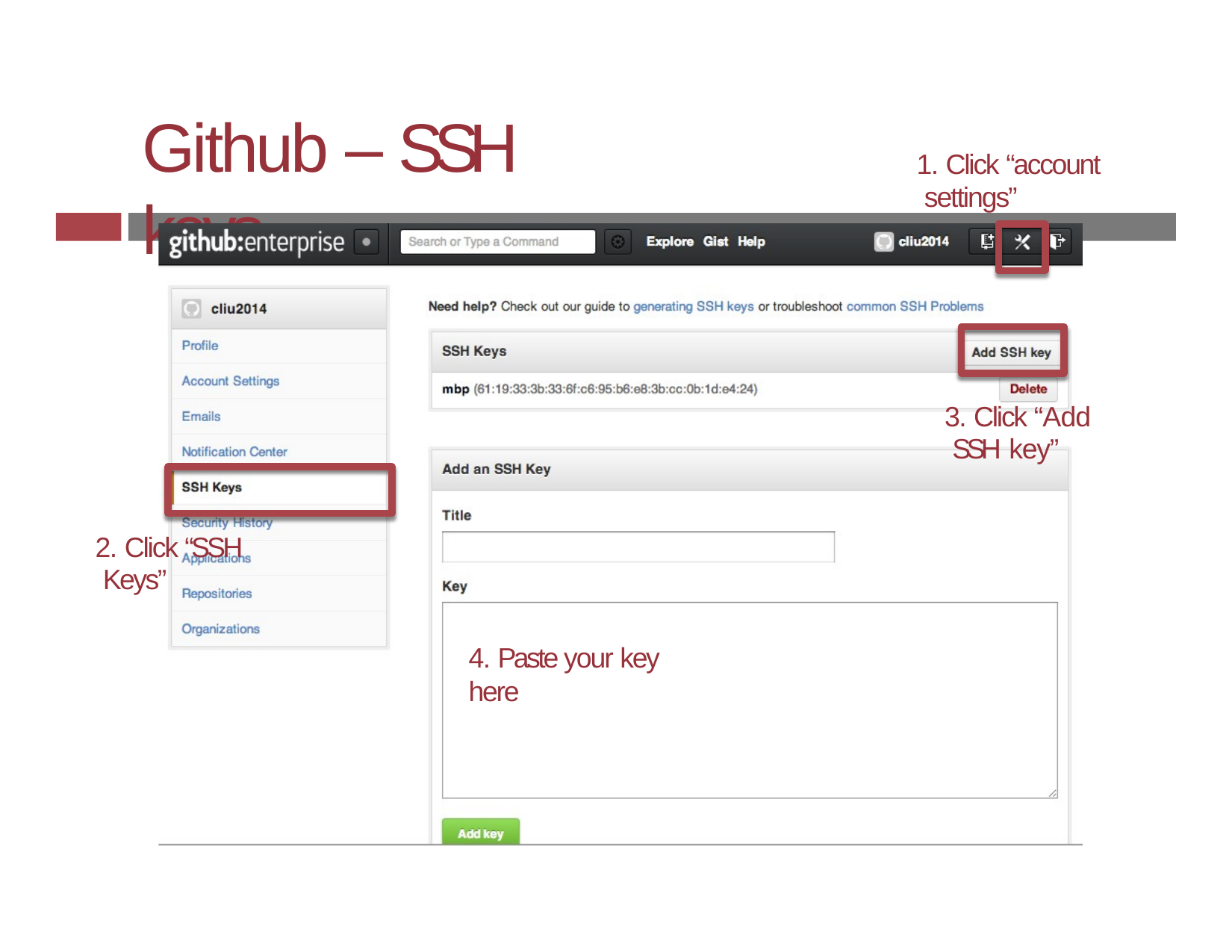

# Github – SSH keys
1. Click “account  settings”

3. Click “Add  SSH key”

2. Click “SSH  Keys”
4. Paste your key here